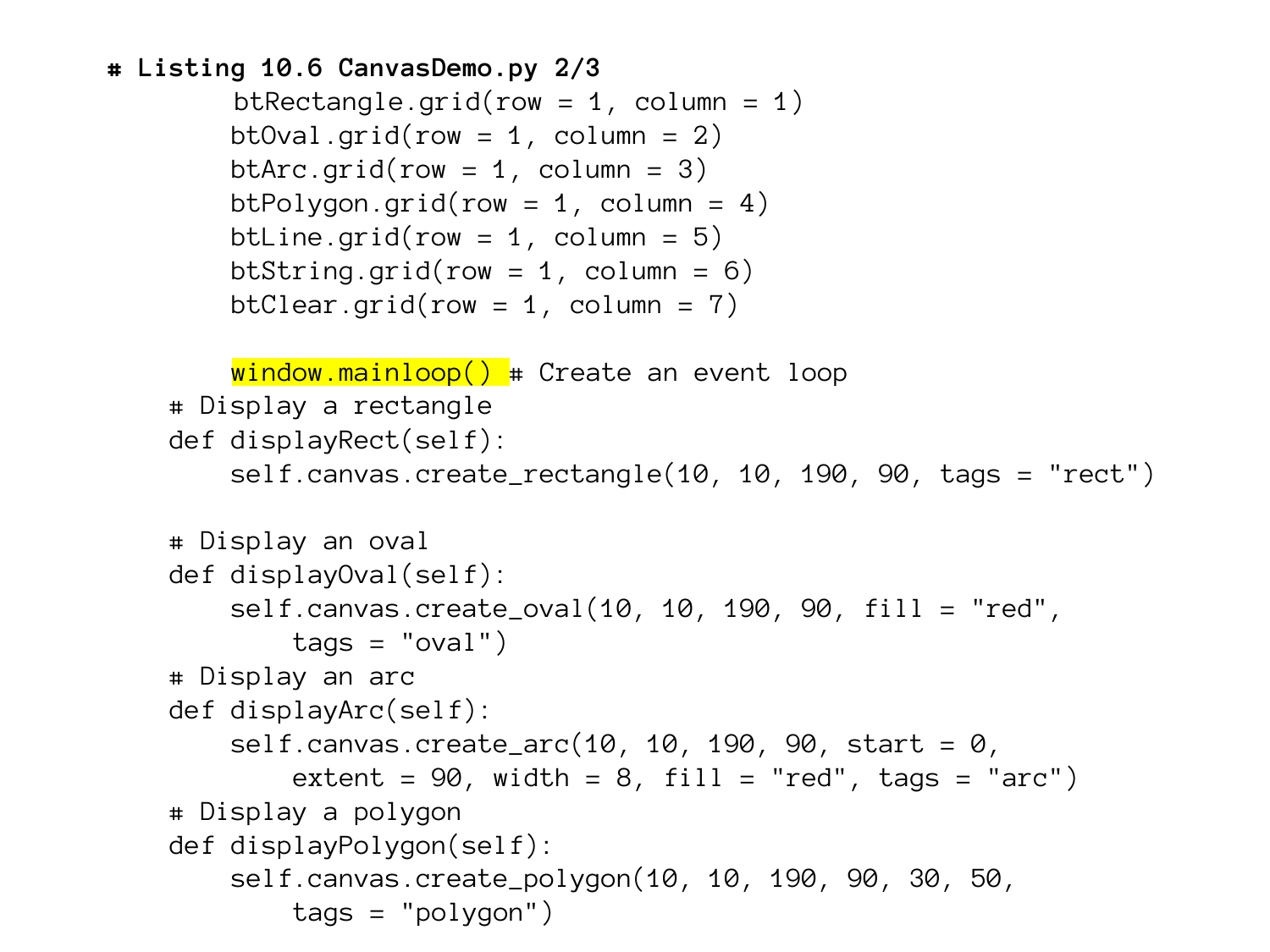

# Listing 10.6 CanvasDemo.py 2/3
	btRectangle.grid(row = 1, column = 1)
        btOval.grid(row = 1, column = 2)
        btArc.grid(row = 1, column = 3)
        btPolygon.grid(row = 1, column = 4)
        btLine.grid(row = 1, column = 5)
        btString.grid(row = 1, column = 6)
        btClear.grid(row = 1, column = 7)

        window.mainloop() # Create an event loop
    # Display a rectangle
    def displayRect(self):
        self.canvas.create_rectangle(10, 10, 190, 90, tags = "rect")
    # Display an oval
    def displayOval(self):
        self.canvas.create_oval(10, 10, 190, 90, fill = "red",
            tags = "oval")
    # Display an arc
    def displayArc(self):
        self.canvas.create_arc(10, 10, 190, 90, start = 0,
            extent = 90, width = 8, fill = "red", tags = "arc")
    # Display a polygon
    def displayPolygon(self):
        self.canvas.create_polygon(10, 10, 190, 90, 30, 50,
            tags = "polygon")

23